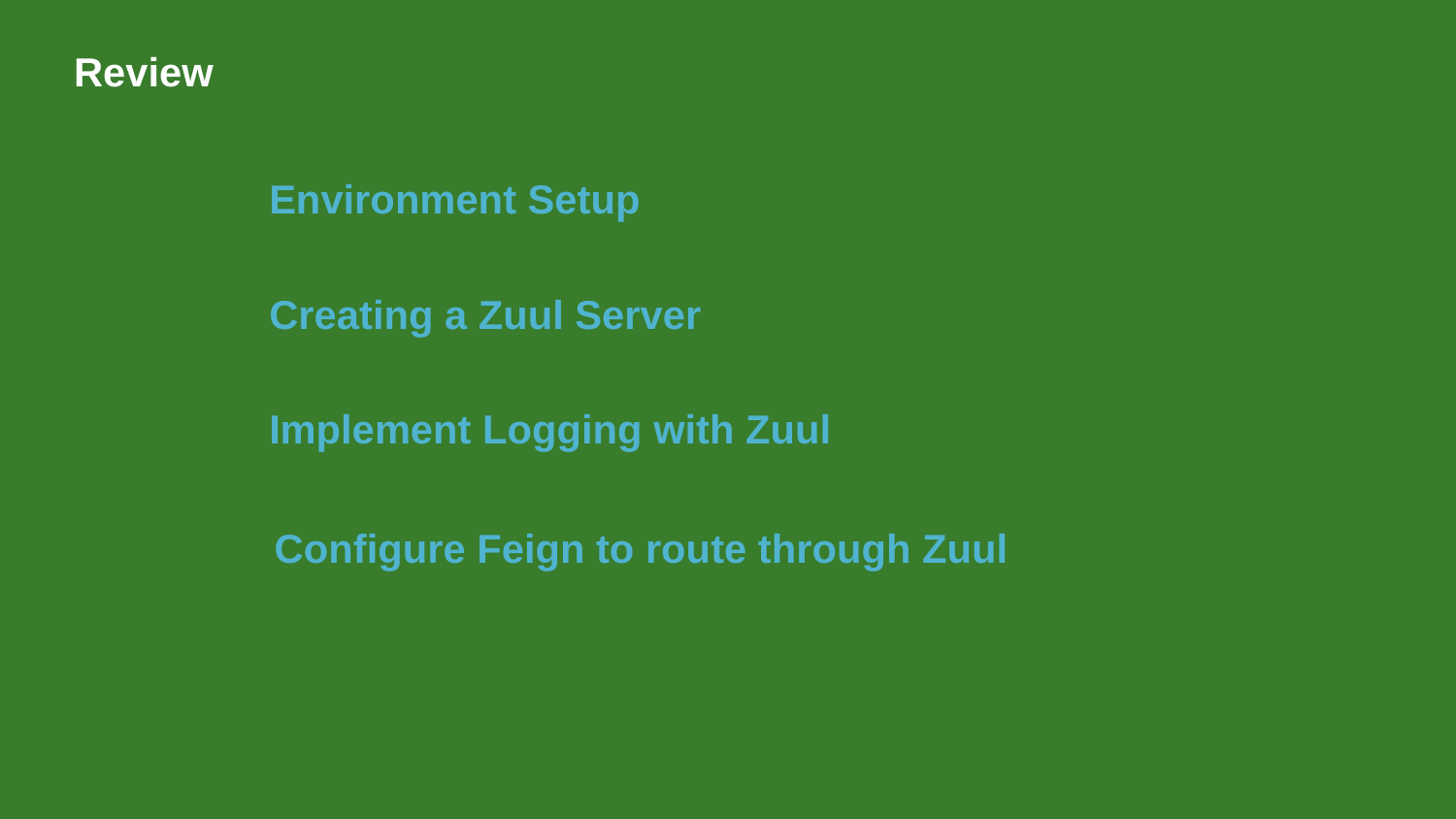

# Review
Environment Setup
Creating a Zuul Server
Implement Logging with Zuul
Configure Feign to route through Zuul